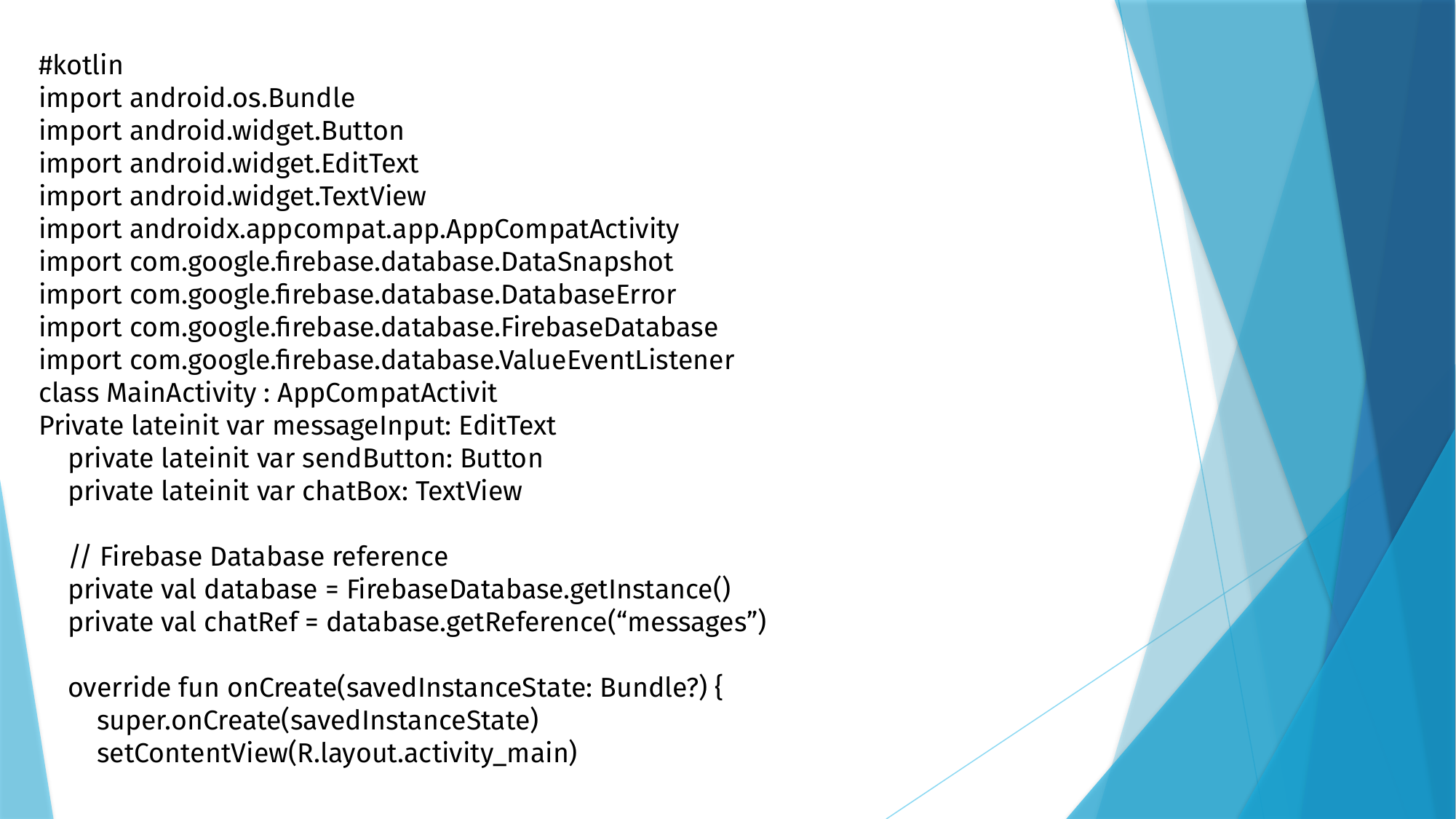

#kotlin
import android.os.Bundle
import android.widget.Button
import android.widget.EditText
import android.widget.TextView
import androidx.appcompat.app.AppCompatActivity
import com.google.firebase.database.DataSnapshot
import com.google.firebase.database.DatabaseError
import com.google.firebase.database.FirebaseDatabase
import com.google.firebase.database.ValueEventListener
class MainActivity : AppCompatActivit
Private lateinit var messageInput: EditText
    private lateinit var sendButton: Button
    private lateinit var chatBox: TextView

    // Firebase Database reference
    private val database = FirebaseDatabase.getInstance()
    private val chatRef = database.getReference(“messages”)

    override fun onCreate(savedInstanceState: Bundle?) {
        super.onCreate(savedInstanceState)
        setContentView(R.layout.activity_main)